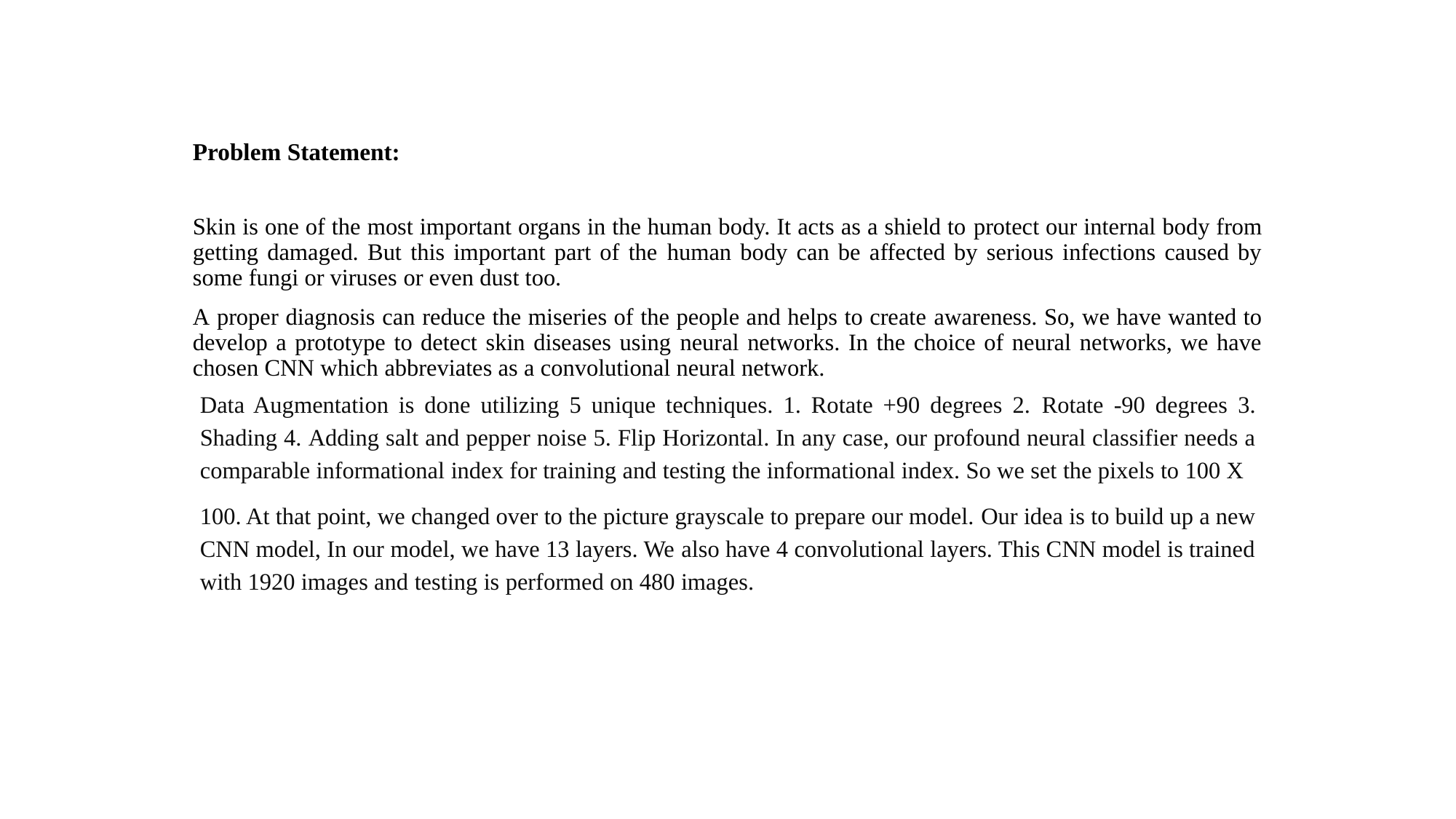

# Problem Statement:
Skin is one of the most important organs in the human body. It acts as a shield to protect our internal body from getting damaged. But this important part of the human body can be affected by serious infections caused by some fungi or viruses or even dust too.
A proper diagnosis can reduce the miseries of the people and helps to create awareness. So, we have wanted to develop a prototype to detect skin diseases using neural networks. In the choice of neural networks, we have chosen CNN which abbreviates as a convolutional neural network.
Data Augmentation is done utilizing 5 unique techniques. 1. Rotate +90 degrees 2. Rotate -90 degrees 3. Shading 4. Adding salt and pepper noise 5. Flip Horizontal. In any case, our profound neural classifier needs a comparable informational index for training and testing the informational index. So we set the pixels to 100 X
100. At that point, we changed over to the picture grayscale to prepare our model. Our idea is to build up a new CNN model, In our model, we have 13 layers. We also have 4 convolutional layers. This CNN model is trained with 1920 images and testing is performed on 480 images.